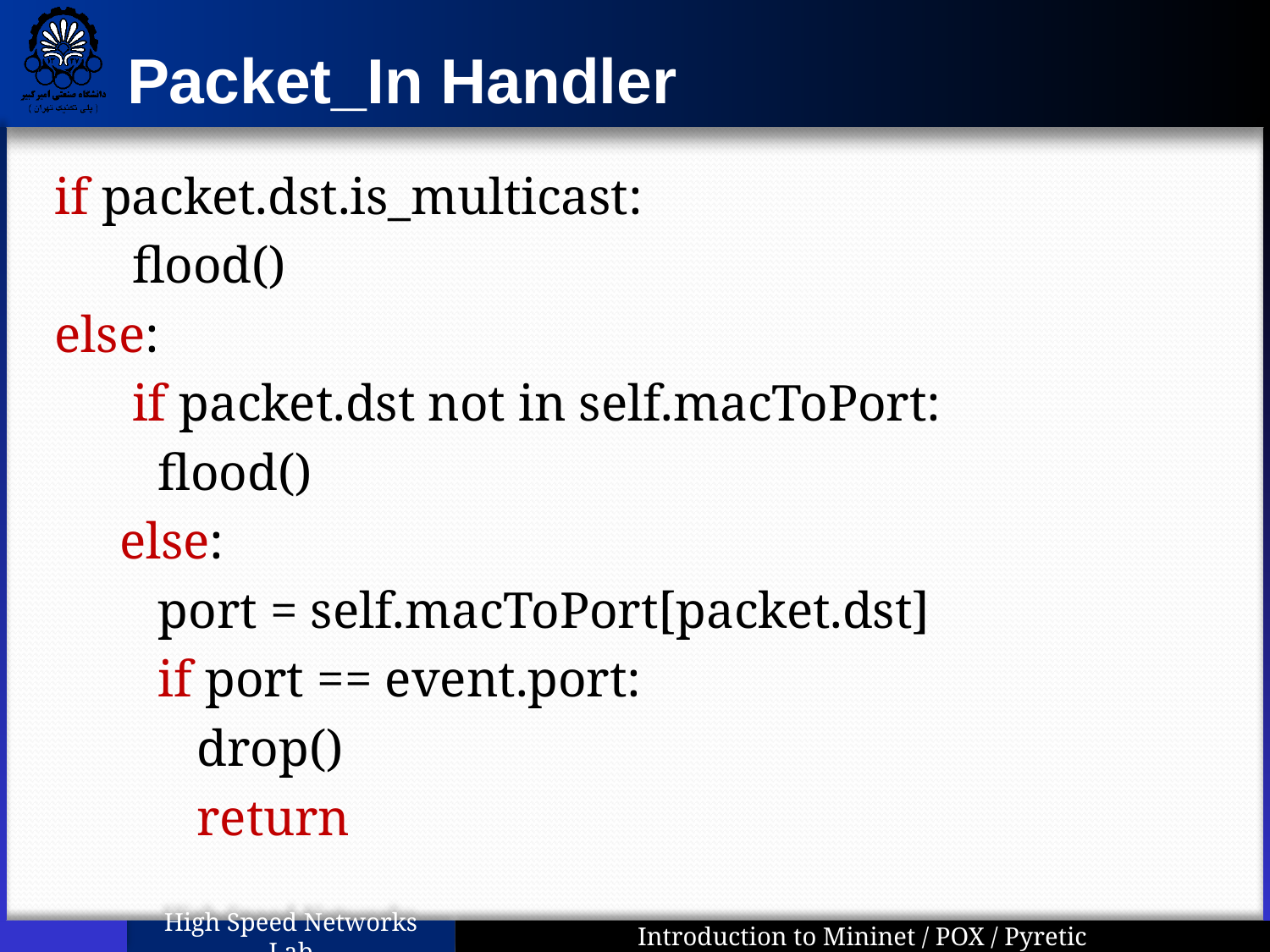

# Packet_In Handler
if packet.dst.is_multicast:
      flood()
else:
      if packet.dst not in self.macToPort:
        flood()
     else:
        port = self.macToPort[packet.dst]
        if port == event.port:
           drop()
           return